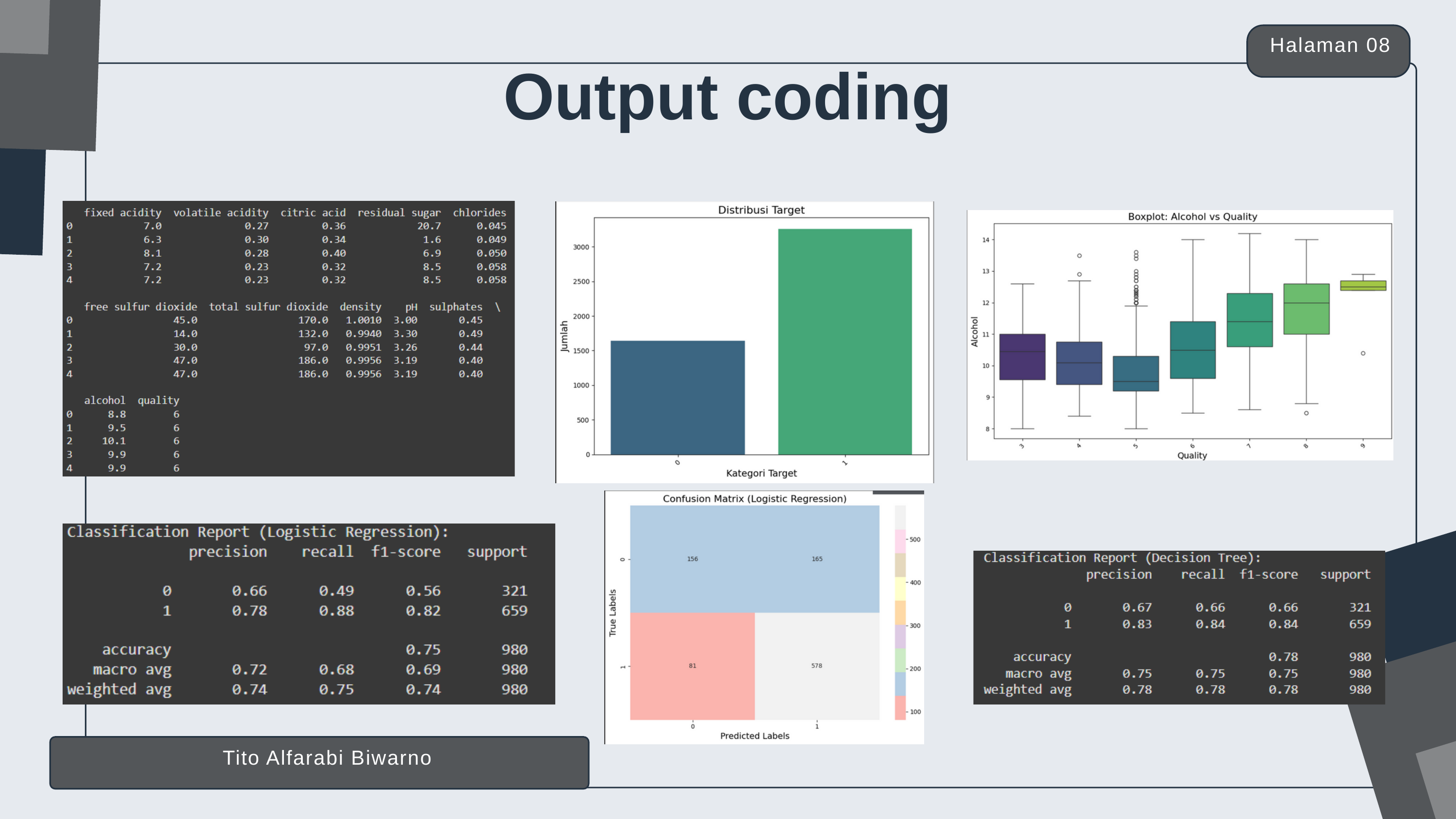

Halaman 08

Output coding

Tito Alfarabi Biwarno